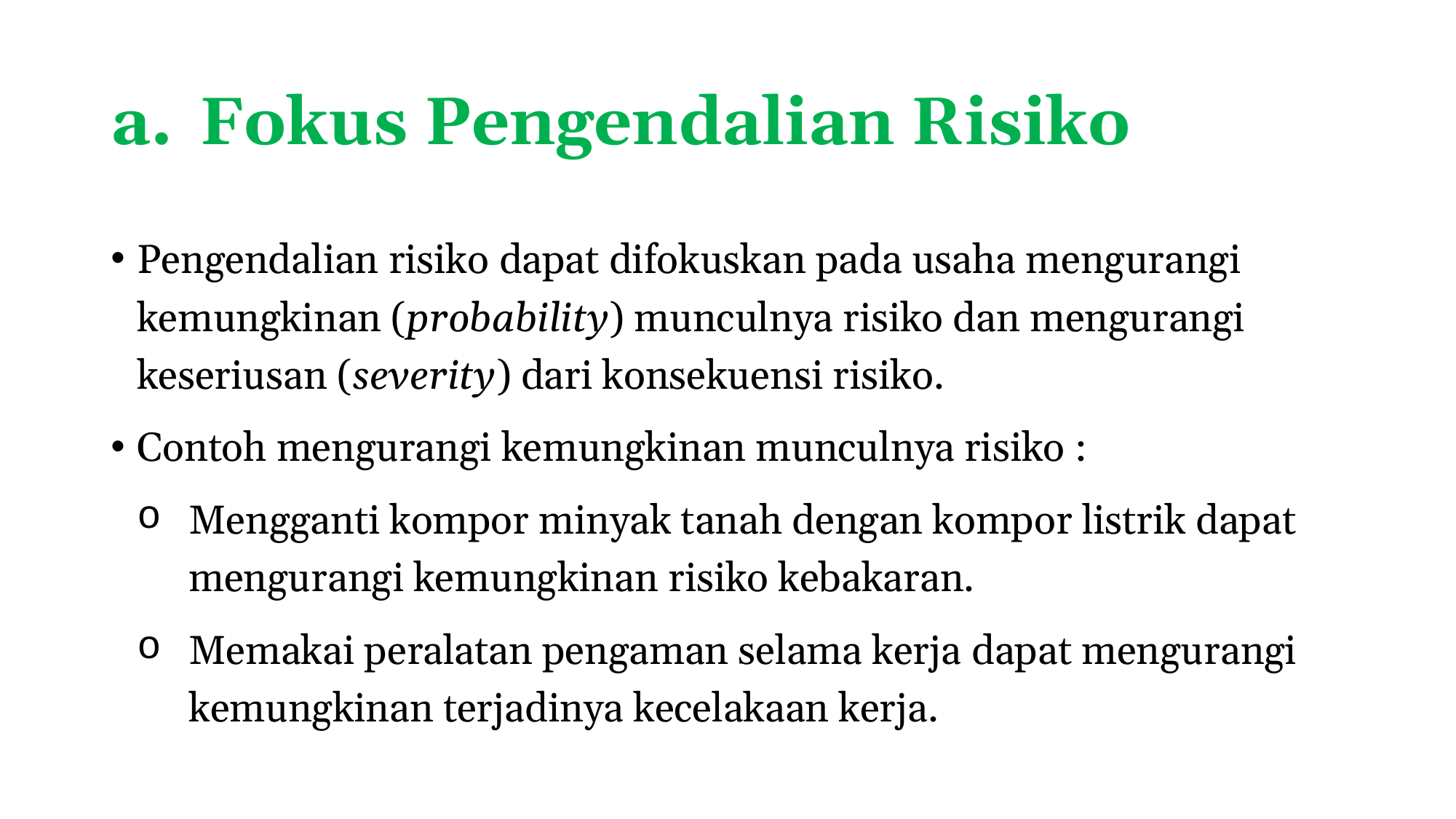

# Fokus Pengendalian Risiko
Pengendalian risiko dapat difokuskan pada usaha mengurangi kemungkinan (probability) munculnya risiko dan mengurangi keseriusan (severity) dari konsekuensi risiko.
Contoh mengurangi kemungkinan munculnya risiko :
Mengganti kompor minyak tanah dengan kompor listrik dapat mengurangi kemungkinan risiko kebakaran.
Memakai peralatan pengaman selama kerja dapat mengurangi kemungkinan terjadinya kecelakaan kerja.